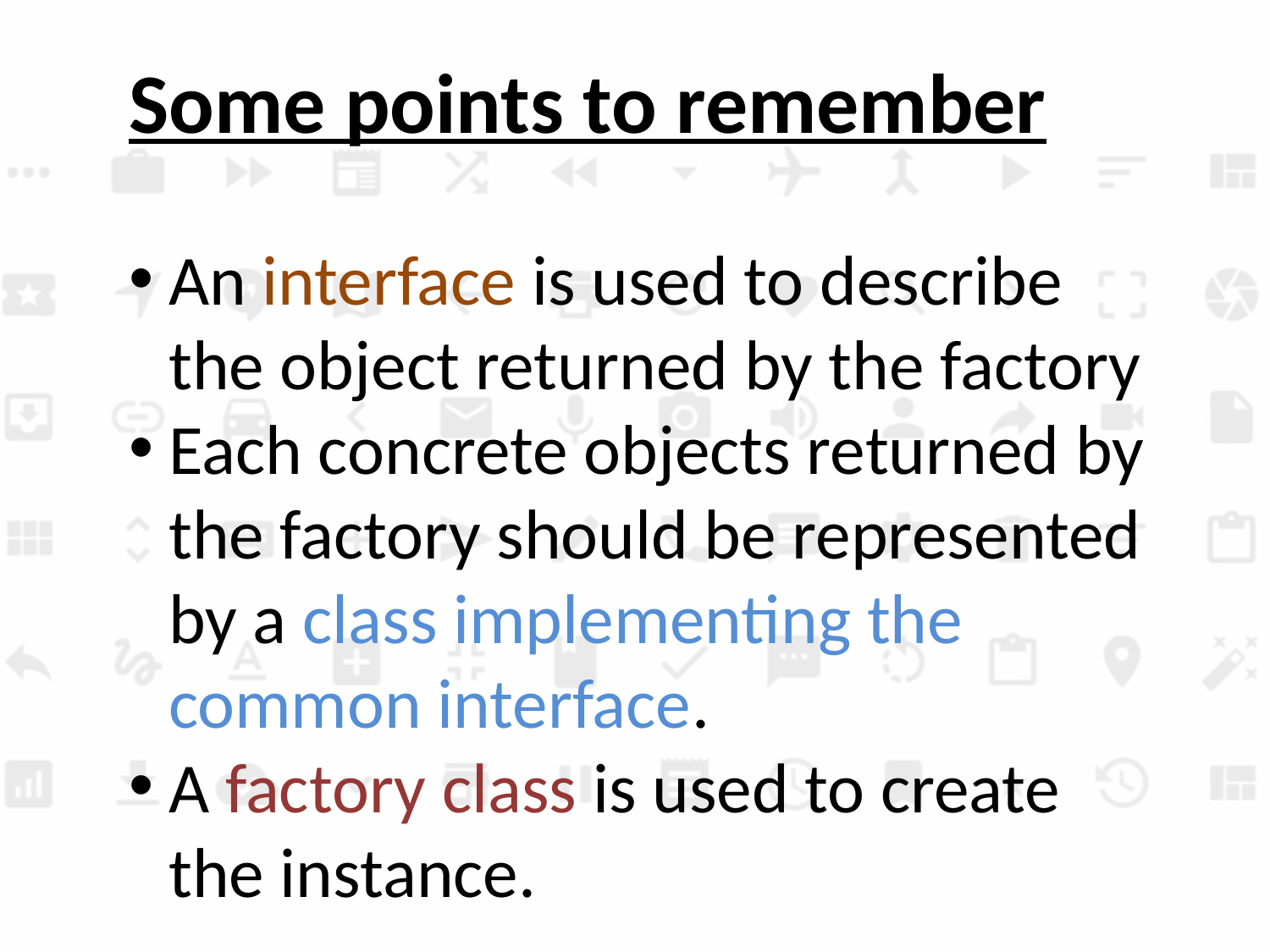

Some points to remember

An interface is used to describe the object returned by the factory
Each concrete objects returned by the factory should be represented by a class implementing the common interface.
A factory class is used to create the instance.